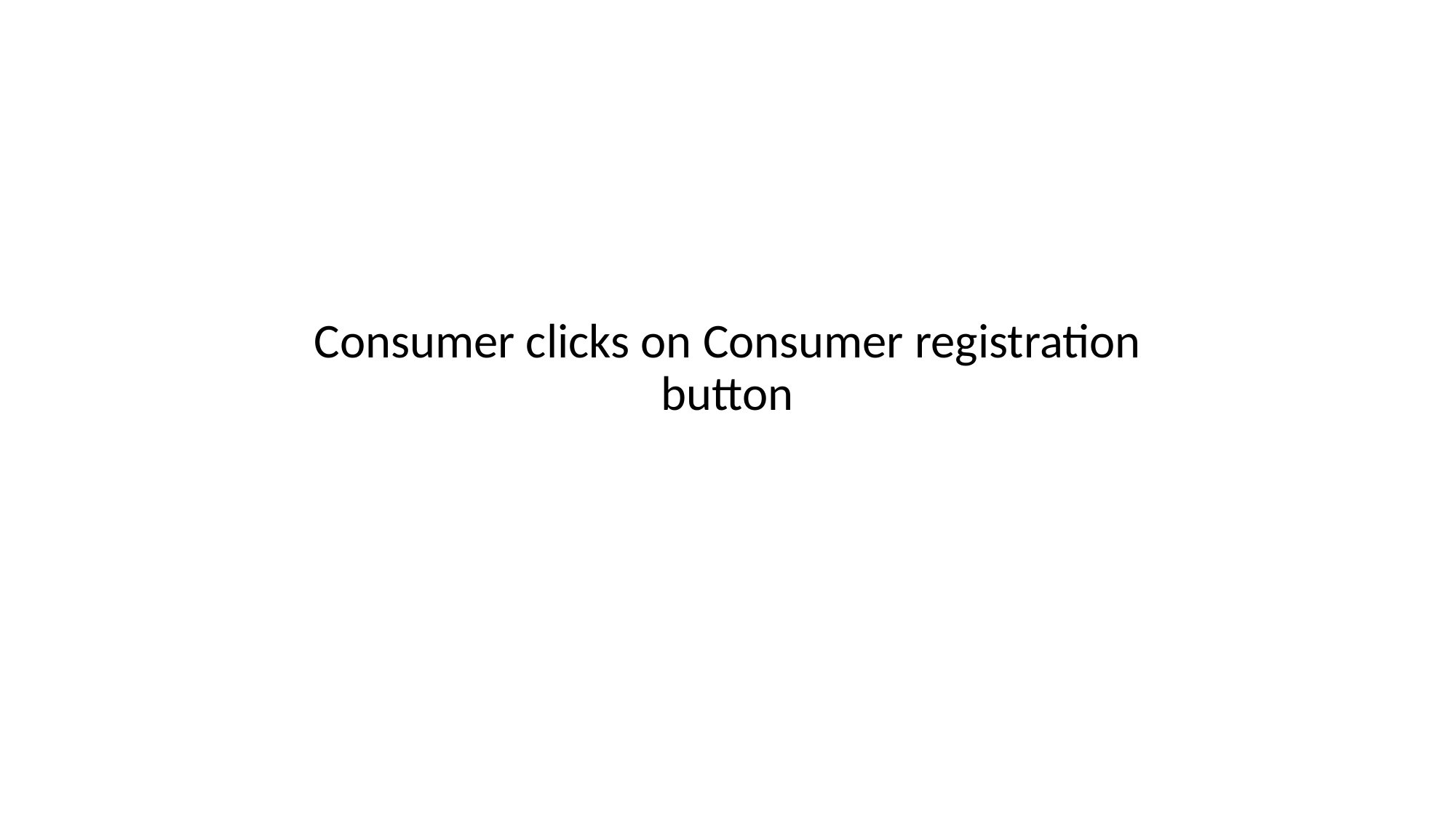

# Consumer clicks on Consumer registration button